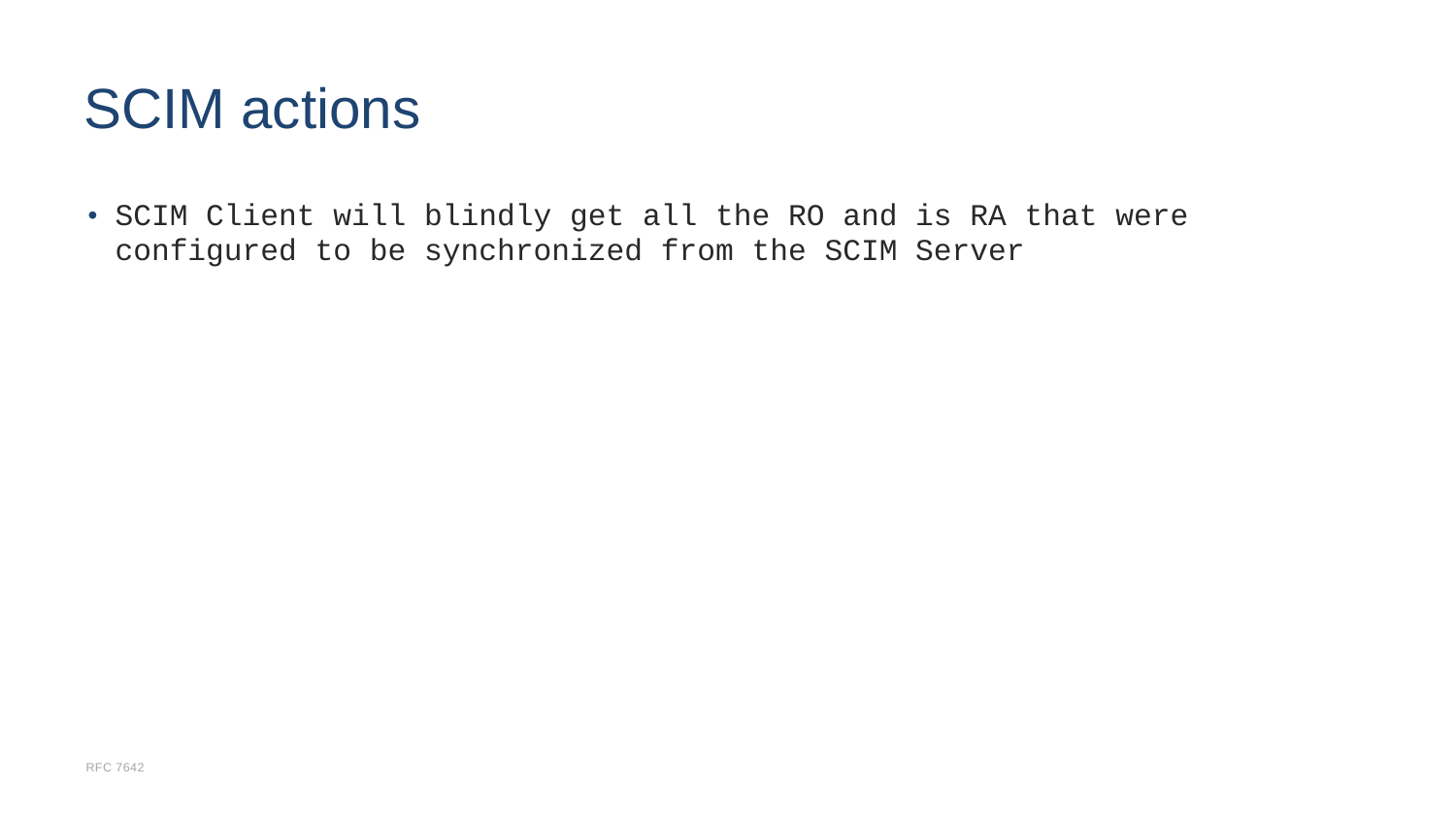

# SCIM actions
SCIM Client will blindly get all the RO and is RA that were configured to be synchronized from the SCIM Server